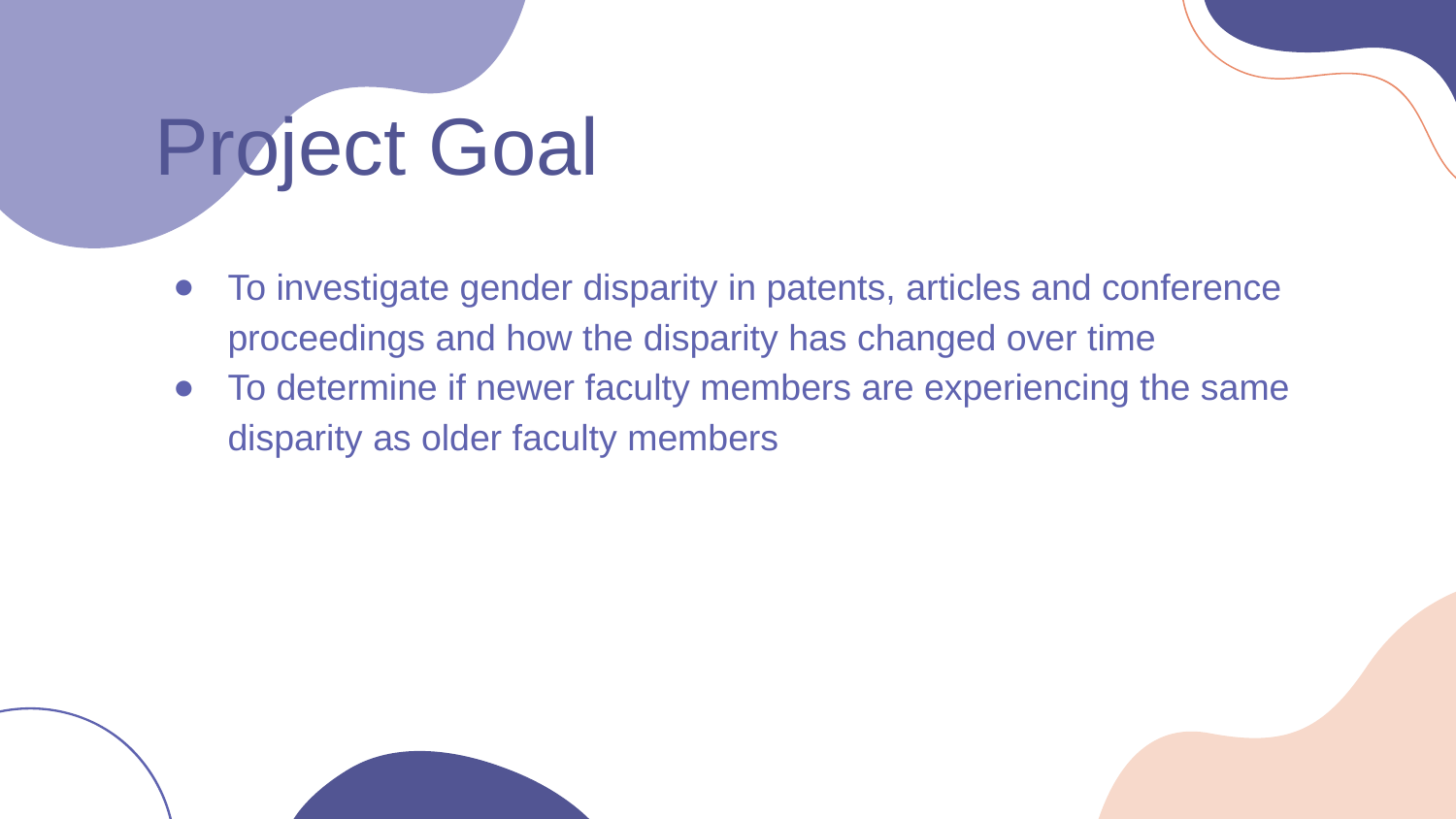

# Project Goal

To investigate gender disparity in patents, articles and conference proceedings and how the disparity has changed over time
To determine if newer faculty members are experiencing the same disparity as older faculty members